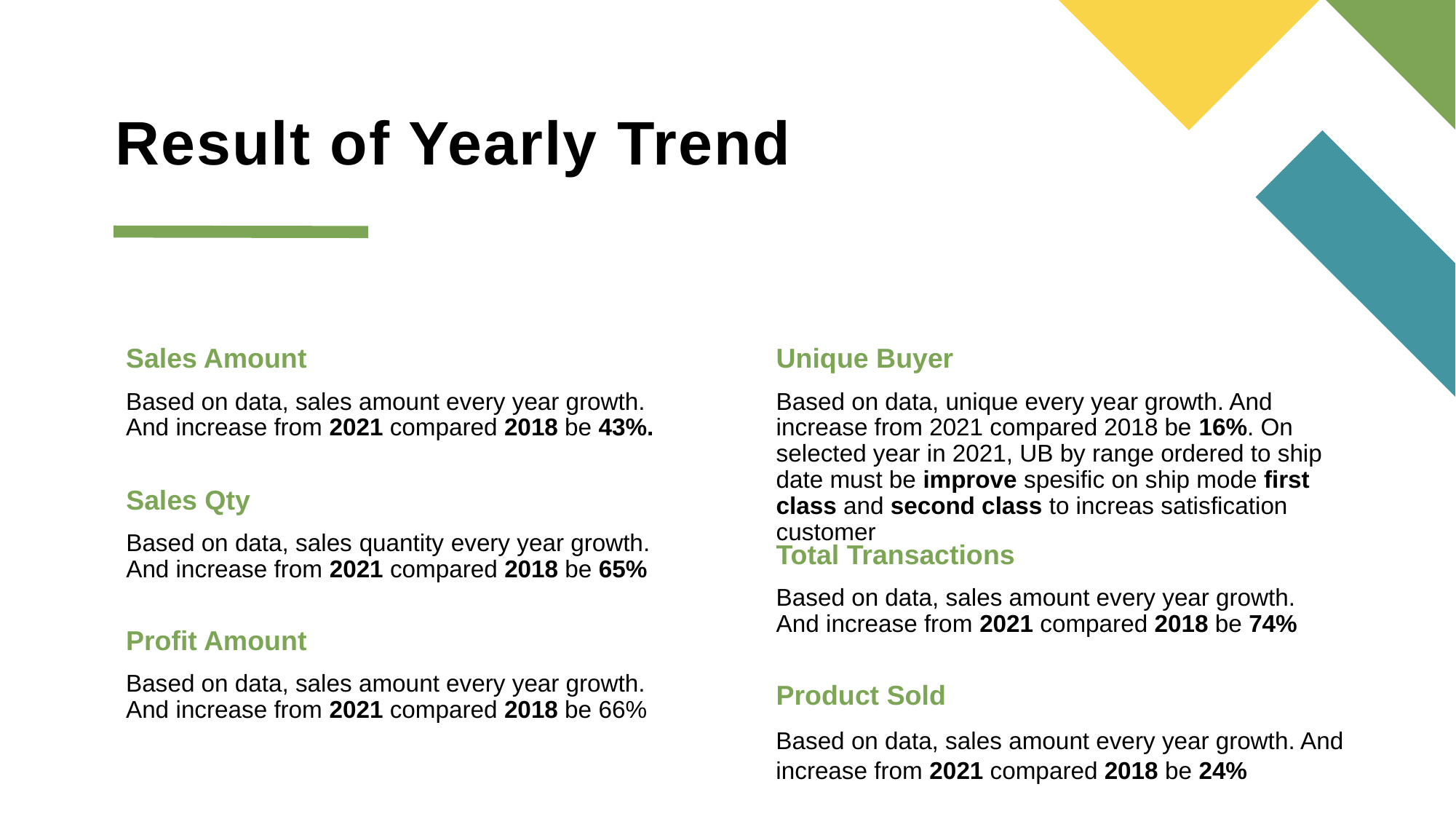

# Result of Yearly Trend
Sales Amount
Unique Buyer
Based on data, sales amount every year growth. And increase from 2021 compared 2018 be 43%.
Based on data, unique every year growth. And increase from 2021 compared 2018 be 16%. On selected year in 2021, UB by range ordered to ship date must be improve spesific on ship mode first class and second class to increas satisfication customer

Sales Qty
Based on data, sales quantity every year growth. And increase from 2021 compared 2018 be 65%
Total Transactions
Based on data, sales amount every year growth. And increase from 2021 compared 2018 be 74%

Profit Amount

Based on data, sales amount every year growth. And increase from 2021 compared 2018 be 66%

Product Sold
Based on data, sales amount every year growth. And increase from 2021 compared 2018 be 24%